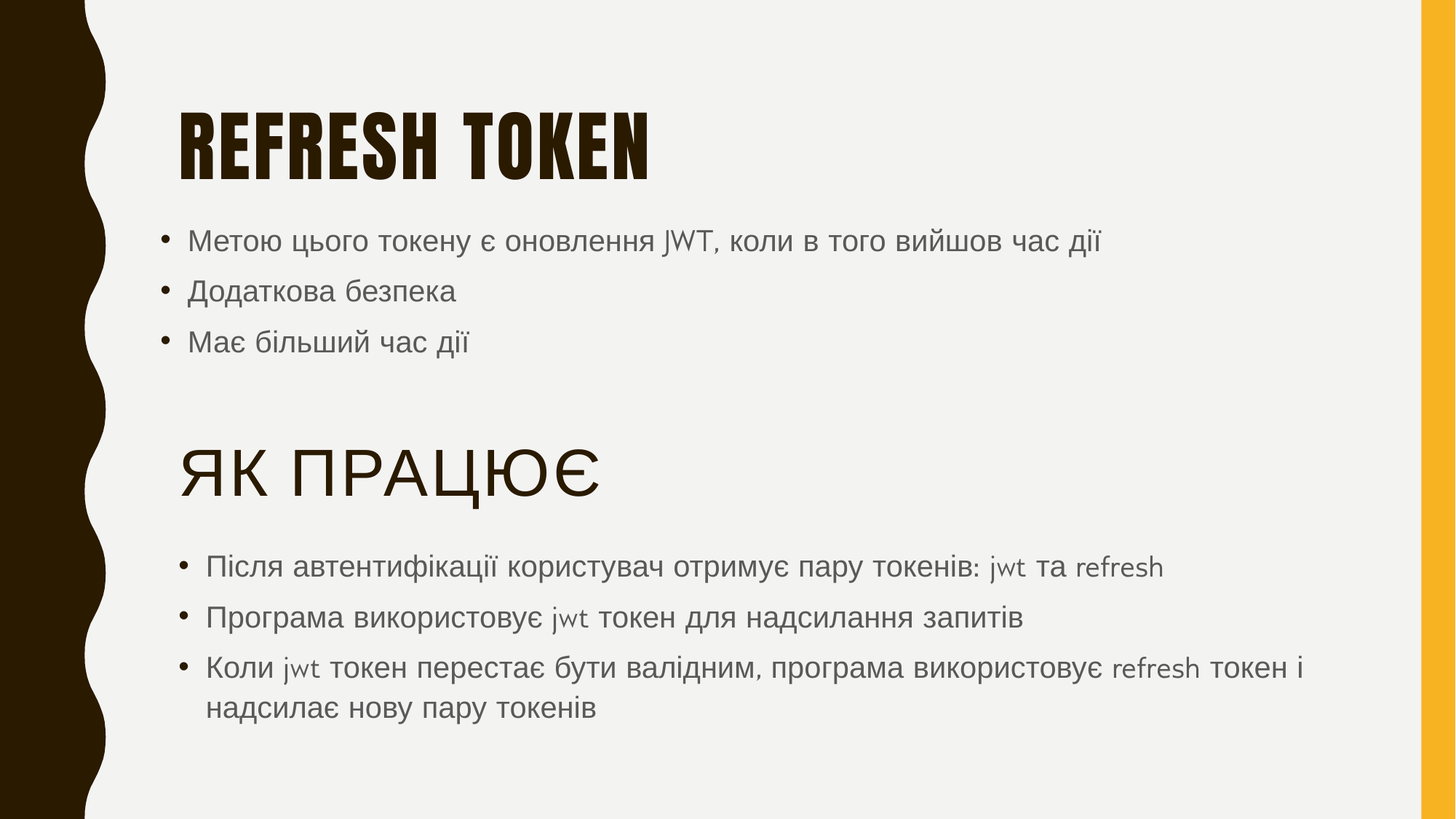

Refresh token
Метою цього токену є оновлення JWT, коли в того вийшов час дії
Додаткова безпека
Має більший час дії
# Як працює
Після автентифікації користувач отримує пару токенів: jwt та refresh
Програма використовує jwt токен для надсилання запитів
Коли jwt токен перестає бути валідним, програма використовує refresh токен і надсилає нову пару токенів